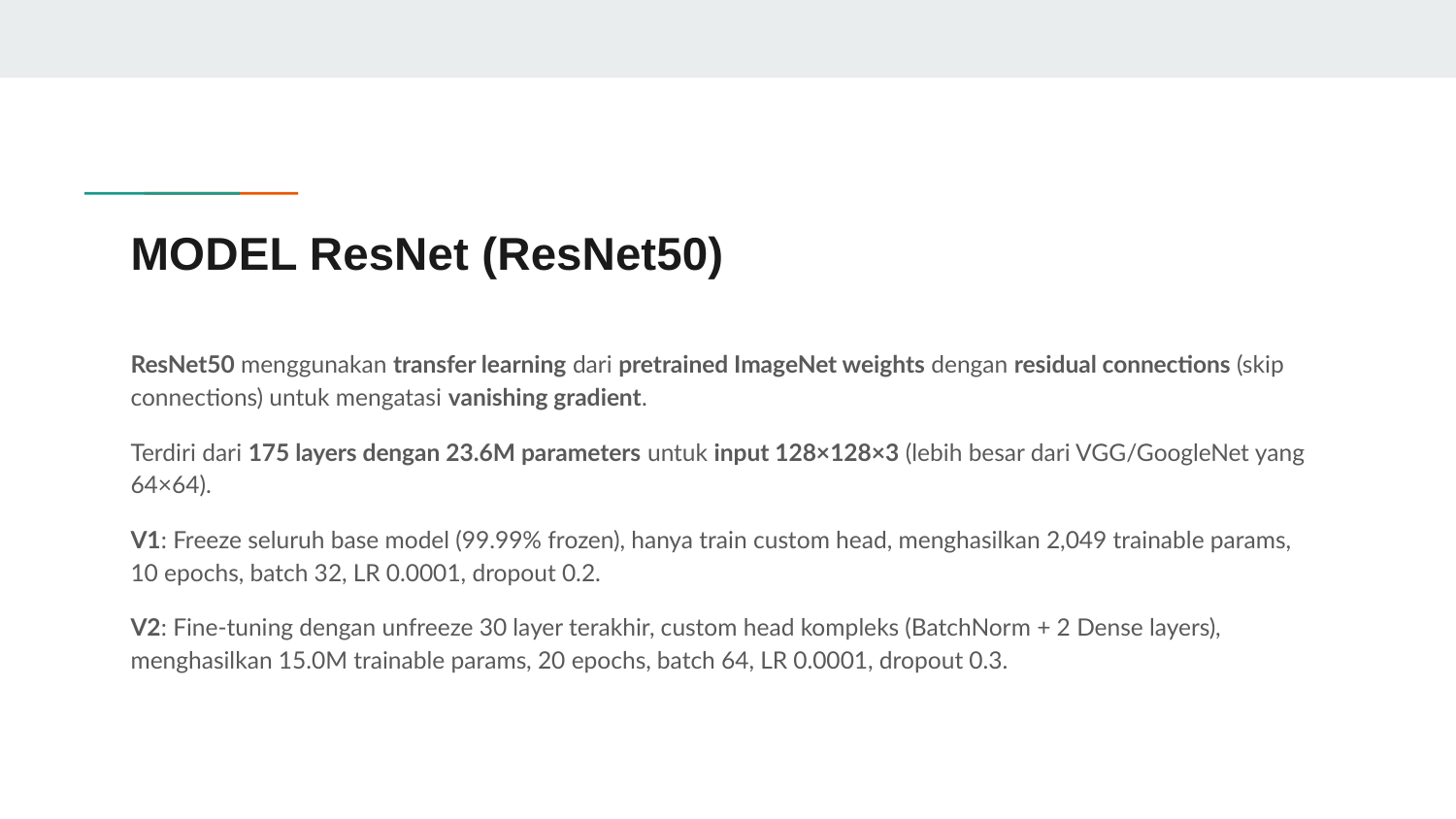

# MODEL ResNet (ResNet50)
ResNet50 menggunakan transfer learning dari pretrained ImageNet weights dengan residual connections (skip connections) untuk mengatasi vanishing gradient.
Terdiri dari 175 layers dengan 23.6M parameters untuk input 128×128×3 (lebih besar dari VGG/GoogleNet yang 64×64).
V1: Freeze seluruh base model (99.99% frozen), hanya train custom head, menghasilkan 2,049 trainable params, 10 epochs, batch 32, LR 0.0001, dropout 0.2.
V2: Fine-tuning dengan unfreeze 30 layer terakhir, custom head kompleks (BatchNorm + 2 Dense layers), menghasilkan 15.0M trainable params, 20 epochs, batch 64, LR 0.0001, dropout 0.3.